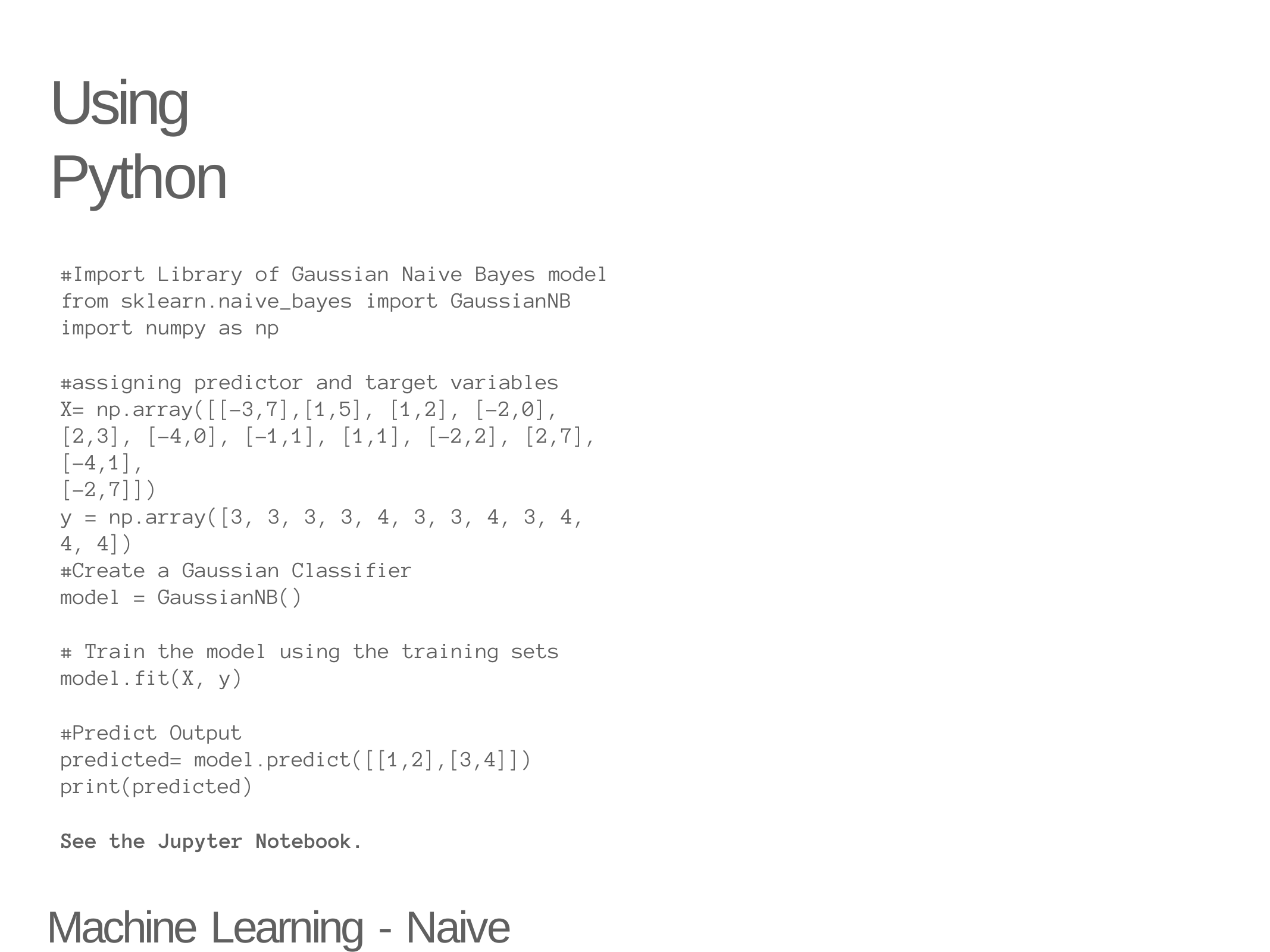

# Using Python
#Import Library of Gaussian Naive Bayes model from sklearn.naive_bayes import GaussianNB import numpy as np

#assigning predictor and target variables
X= np.array([[-3,7],[1,5], [1,2], [-2,0], [2,3], [-4,0], [-1,1], [1,1], [-2,2], [2,7], [-4,1],
[-2,7]])
y = np.array([3, 3, 3, 3, 4, 3, 3, 4, 3, 4, 4, 4])
#Create a Gaussian Classifier model = GaussianNB()

# Train the model using the training sets model.fit(X, y)

#Predict Output
predicted= model.predict([[1,2],[3,4]]) print(predicted)

See the Jupyter Notebook.
Machine Learning - Naive Bayes